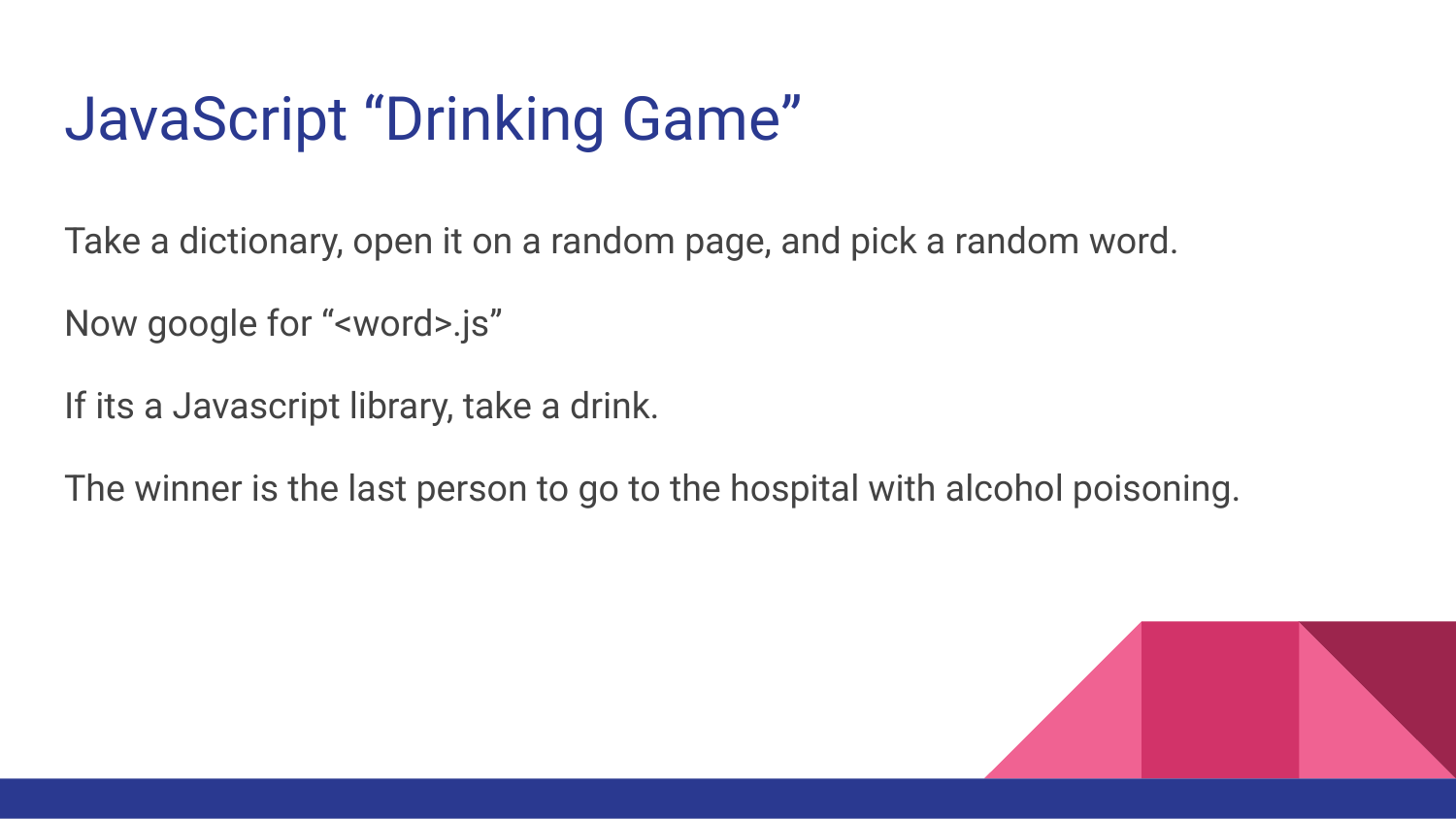

# JavaScript “Drinking Game”
Take a dictionary, open it on a random page, and pick a random word.
Now google for “<word>.js”
If its a Javascript library, take a drink.
The winner is the last person to go to the hospital with alcohol poisoning.